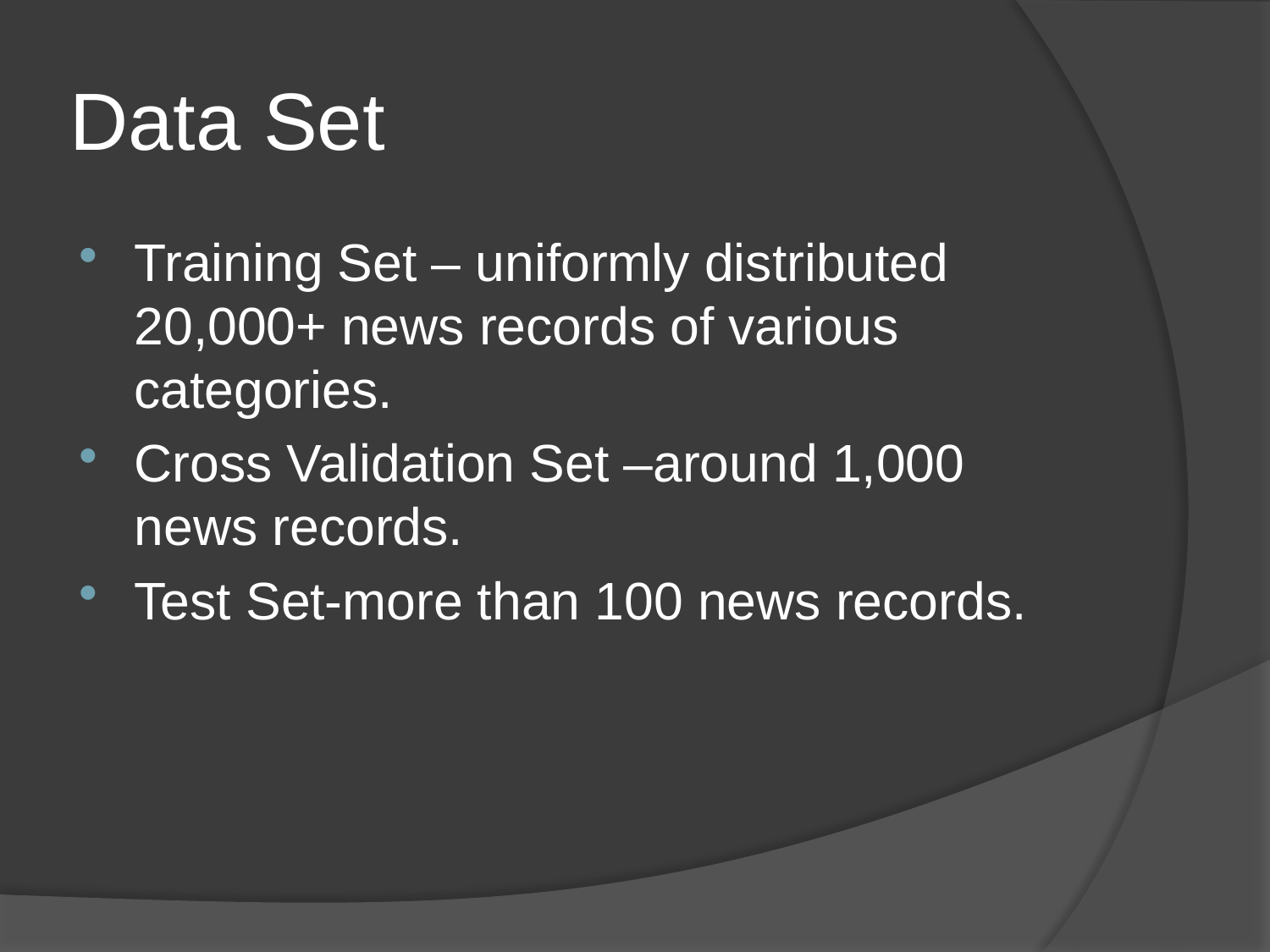

# Data Set
Training Set – uniformly distributed 20,000+ news records of various categories.
Cross Validation Set –around 1,000 news records.
Test Set-more than 100 news records.